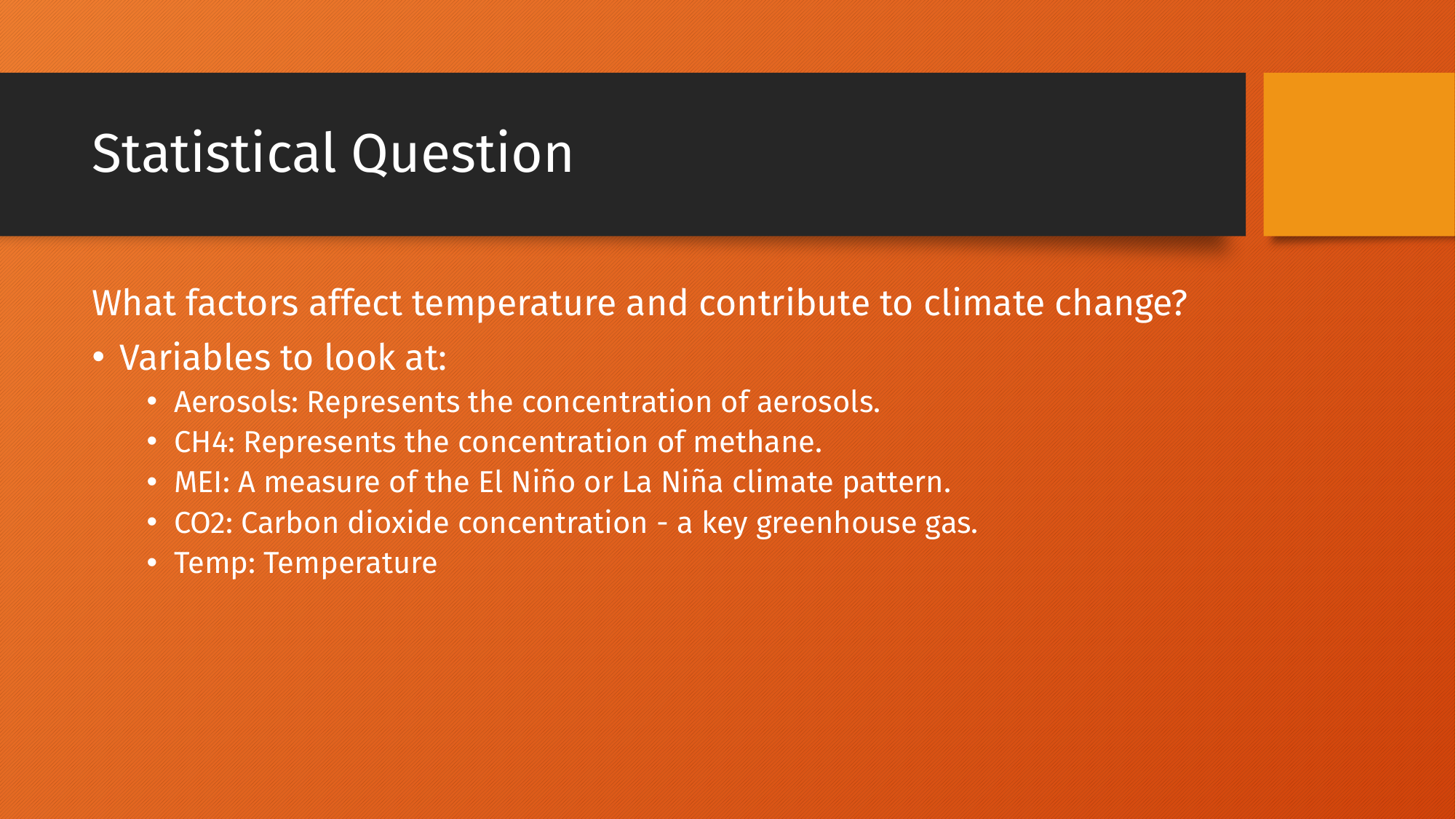

# Statistical Question
What factors affect temperature and contribute to climate change?
Variables to look at:
Aerosols: Represents the concentration of aerosols.
CH4: Represents the concentration of methane.
MEI: A measure of the El Niño or La Niña climate pattern.
CO2: Carbon dioxide concentration - a key greenhouse gas.
Temp: Temperature